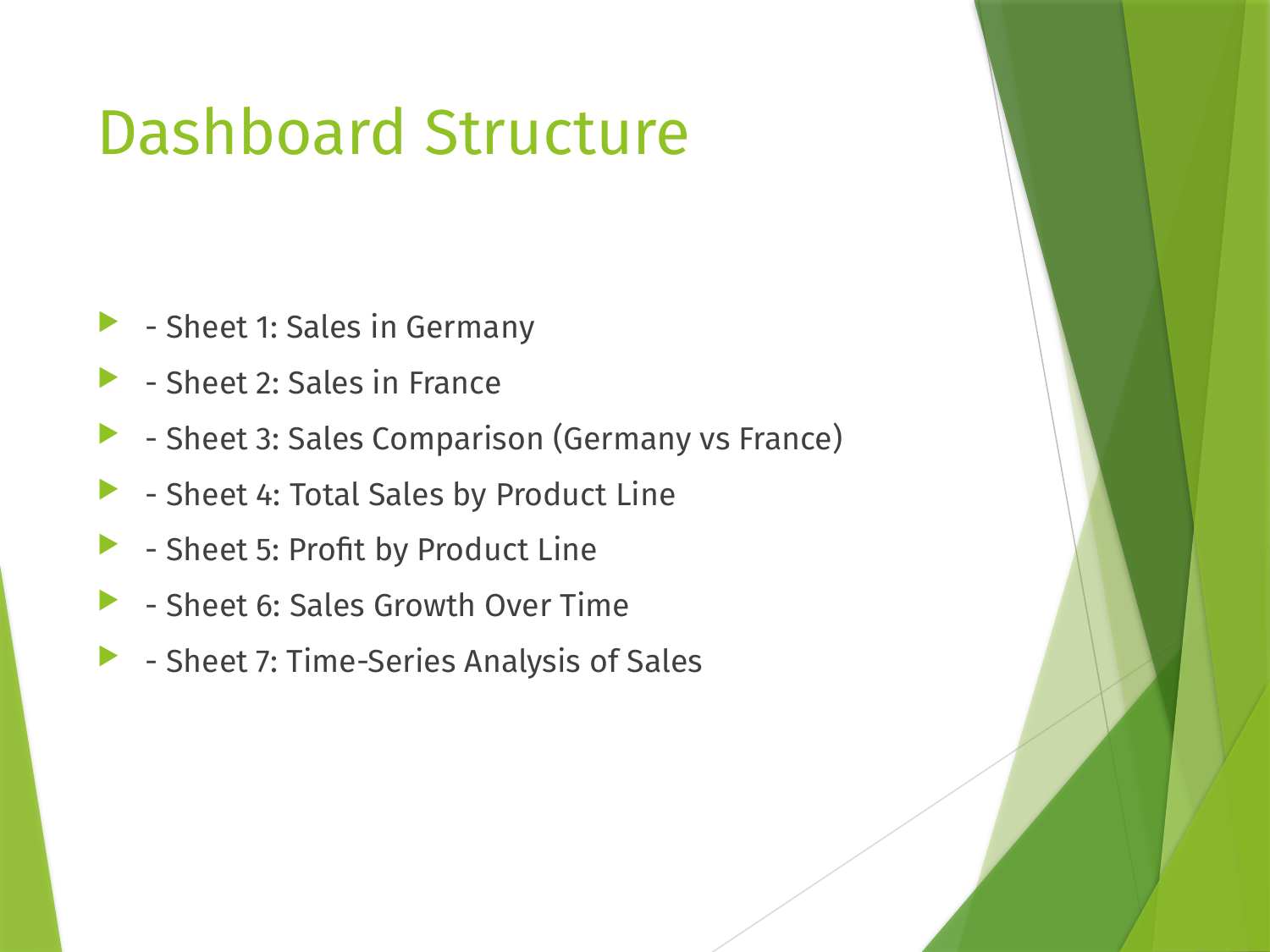

# Dashboard Structure
- Sheet 1: Sales in Germany
- Sheet 2: Sales in France
- Sheet 3: Sales Comparison (Germany vs France)
- Sheet 4: Total Sales by Product Line
- Sheet 5: Profit by Product Line
- Sheet 6: Sales Growth Over Time
- Sheet 7: Time-Series Analysis of Sales